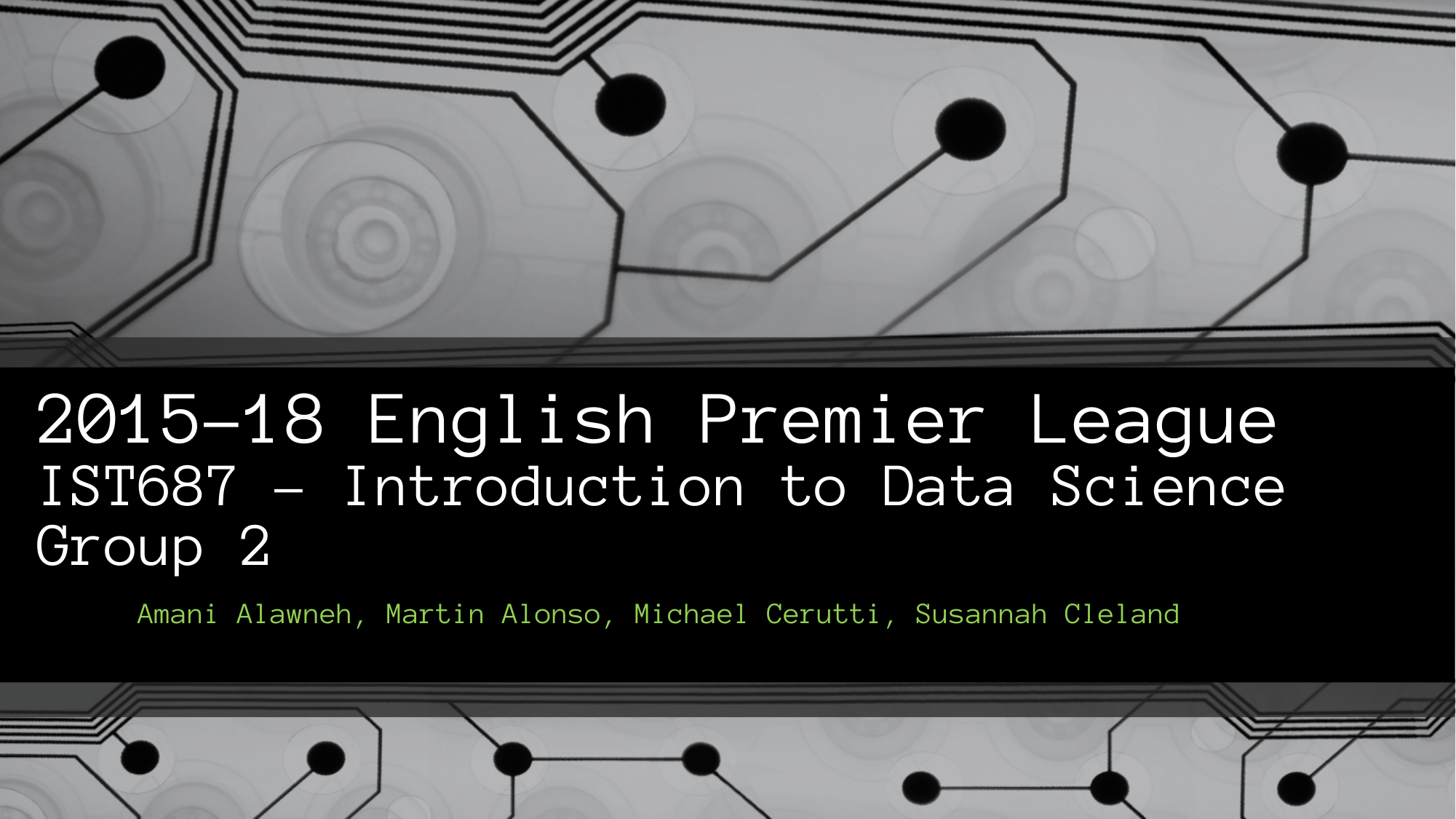

# 2015-18 English Premier League IST687 – Introduction to Data Science Group 2
Amani Alawneh, Martin Alonso, Michael Cerutti, Susannah Cleland